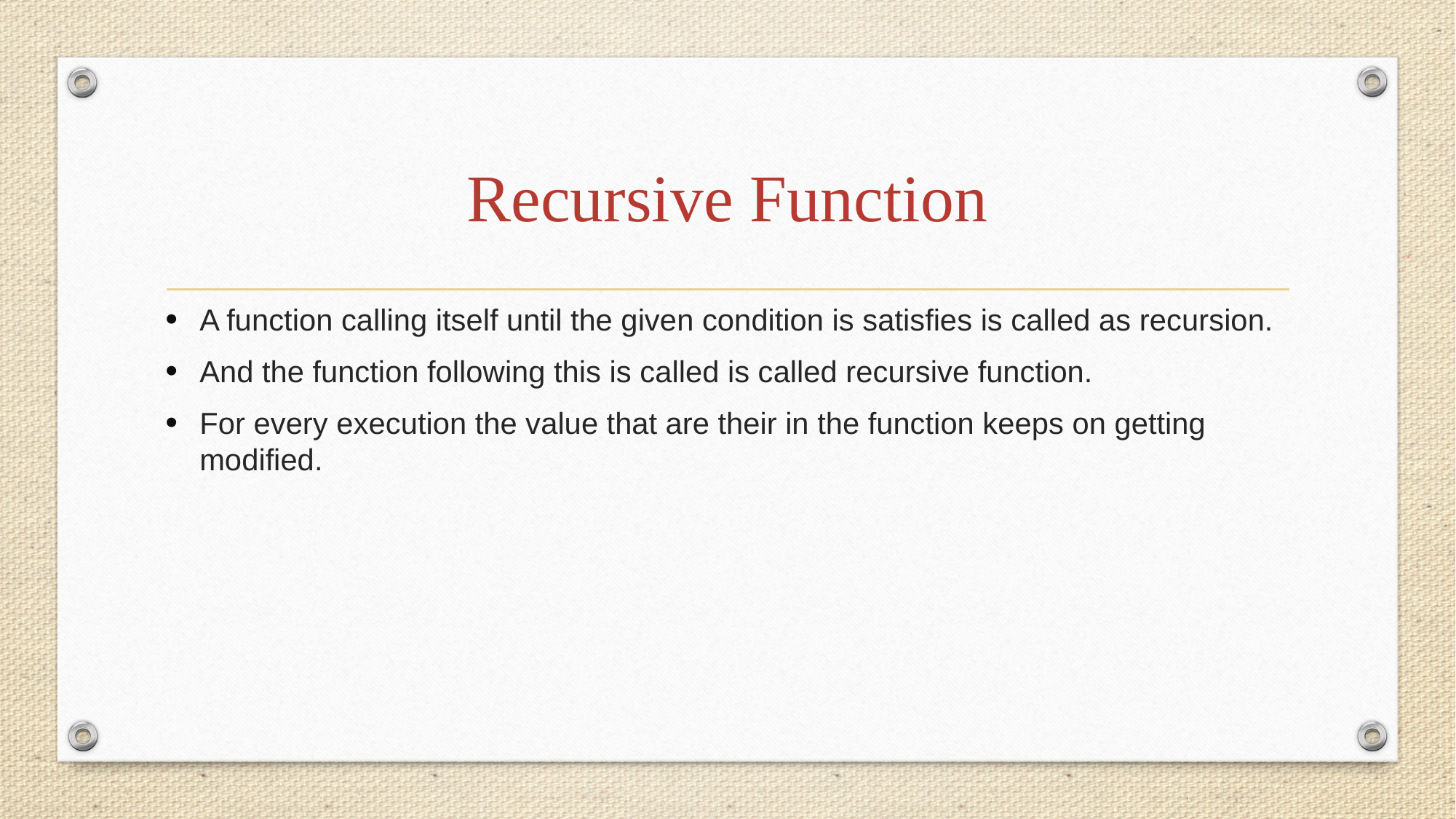

# Recursive Function
A function calling itself until the given condition is satisfies is called as recursion.
And the function following this is called is called recursive function.
For every execution the value that are their in the function keeps on getting modified.